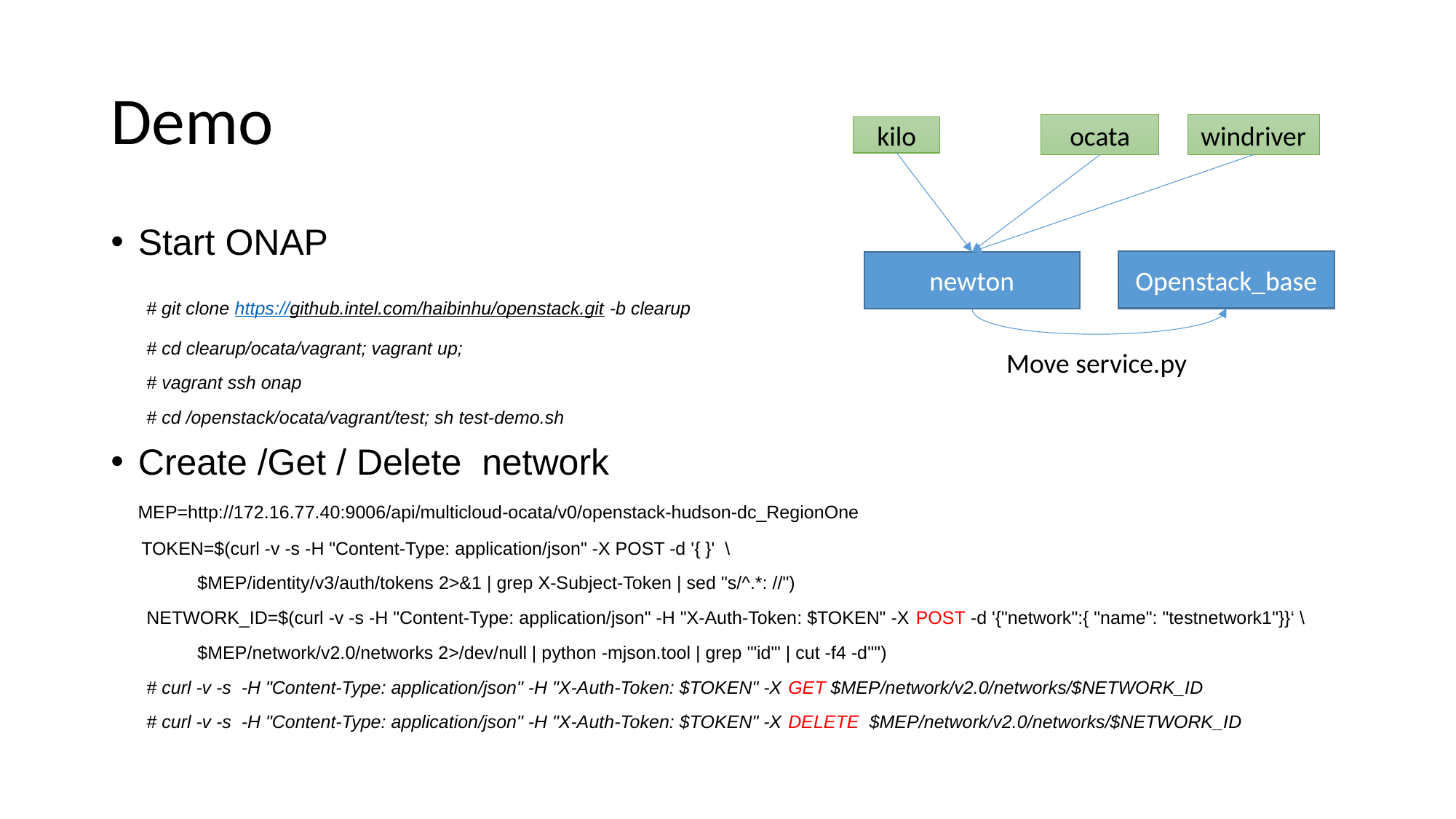

# Demo
ocata
windriver
kilo
Start ONAP
   # git clone https://github.intel.com/haibinhu/openstack.git -b clearup
       # cd clearup/ocata/vagrant; vagrant up;
       # vagrant ssh onap
       # cd /openstack/ocata/vagrant/test; sh test-demo.sh
Create /Get / Delete  network
    MEP=http://172.16.77.40:9006/api/multicloud-ocata/v0/openstack-hudson-dc_RegionOne
      TOKEN=$(curl -v -s -H "Content-Type: application/json" -X POST -d '{ }'  \
                 $MEP/identity/v3/auth/tokens 2>&1 | grep X-Subject-Token | sed "s/^.*: //")
       NETWORK_ID=$(curl -v -s -H "Content-Type: application/json" -H "X-Auth-Token: $TOKEN" -X POST -d '{"network":{ "name": "testnetwork1"}}‘ \
                 $MEP/network/v2.0/networks 2>/dev/null | python -mjson.tool | grep '"id"' | cut -f4 -d'"')
       # curl -v -s  -H "Content-Type: application/json" -H "X-Auth-Token: $TOKEN" -X GET $MEP/network/v2.0/networks/$NETWORK_ID
       # curl -v -s  -H "Content-Type: application/json" -H "X-Auth-Token: $TOKEN" -X DELETE  $MEP/network/v2.0/networks/$NETWORK_ID

Openstack_base
newton
Move service.py